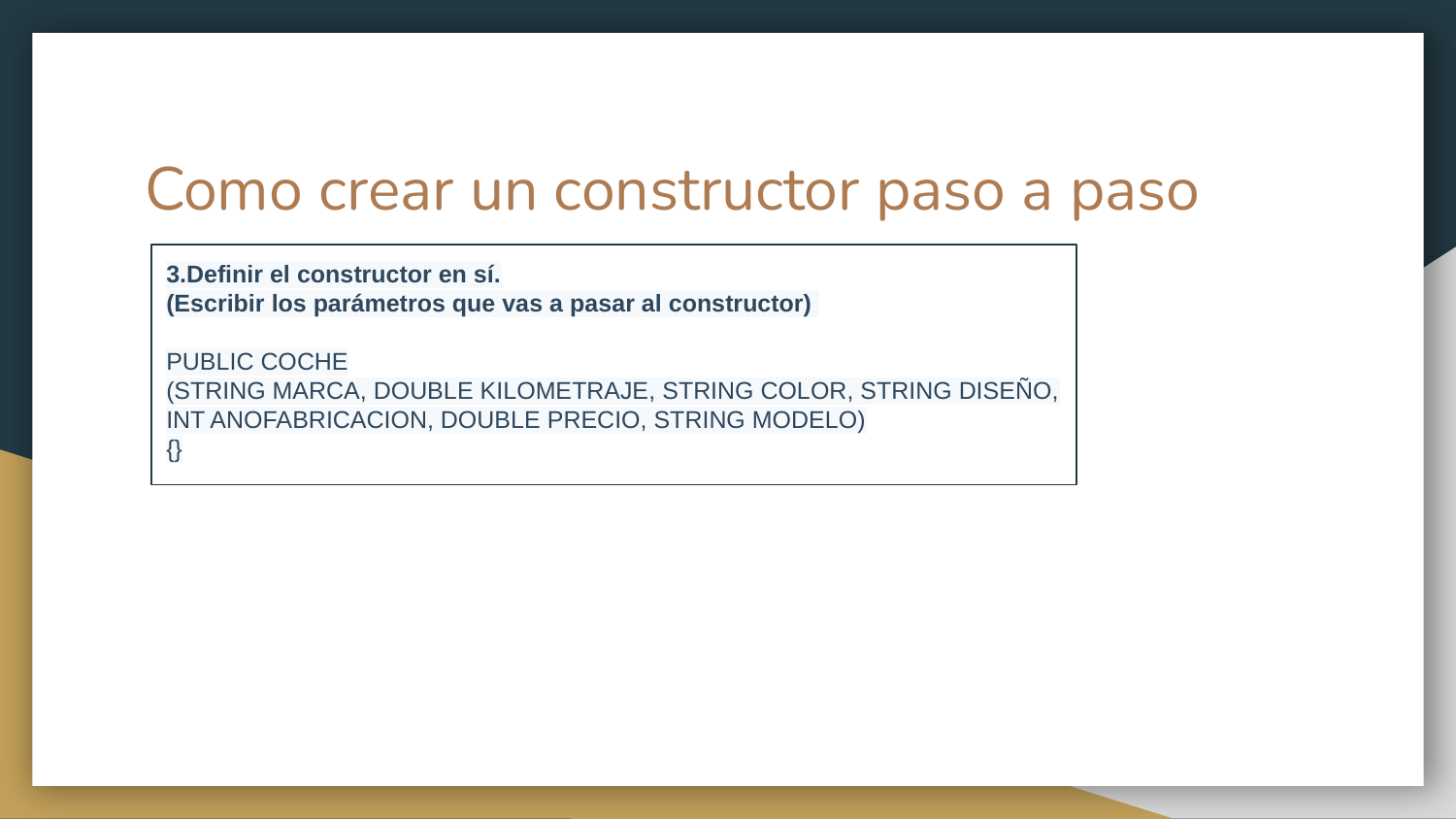

# Como crear un constructor paso a paso
3.Definir el constructor en sí.
(Escribir los parámetros que vas a pasar al constructor)

PUBLIC COCHE
(STRING MARCA, DOUBLE KILOMETRAJE, STRING COLOR, STRING DISEÑO, INT ANOFABRICACION, DOUBLE PRECIO, STRING MODELO)
{}